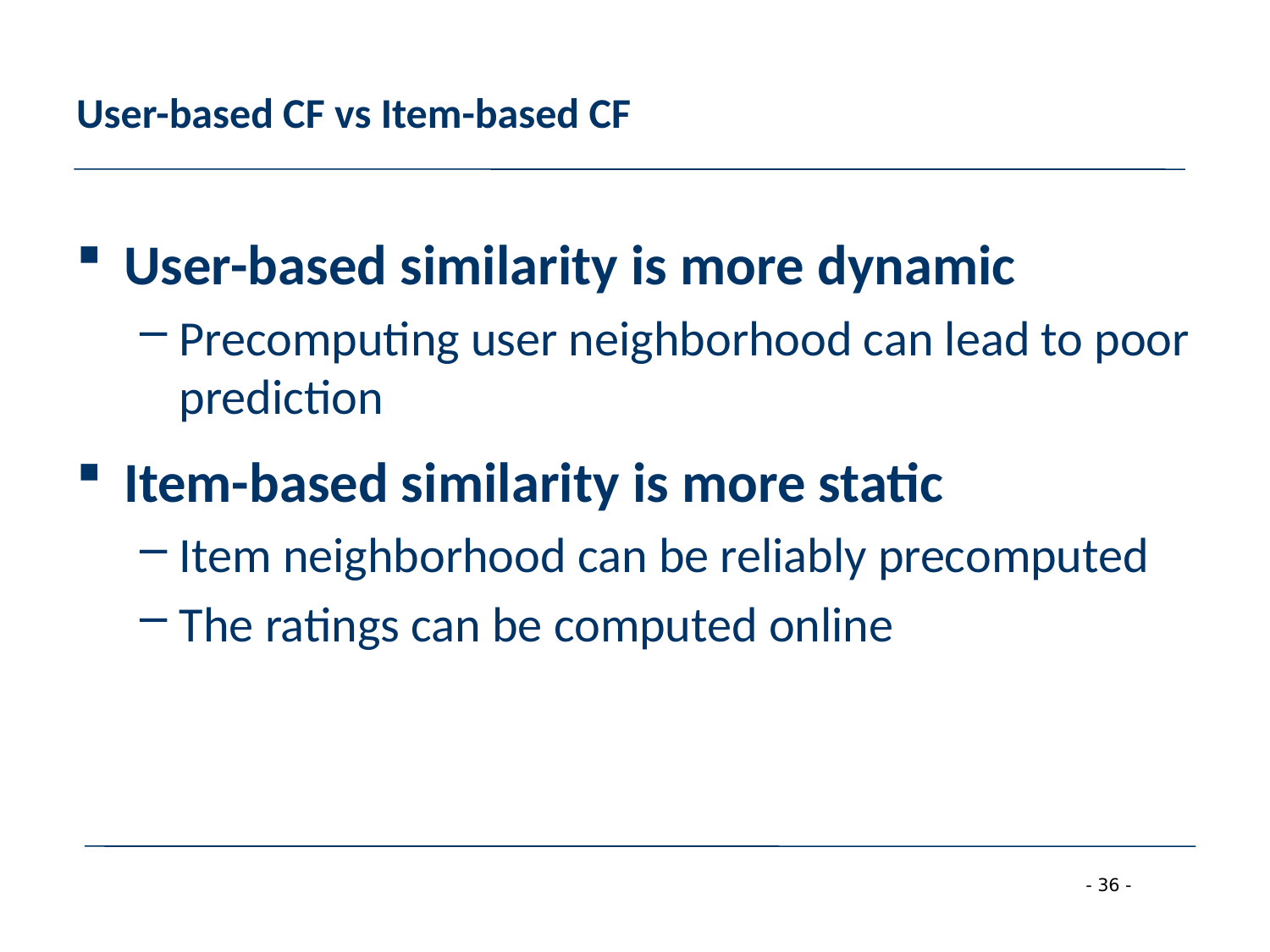

# User-based CF vs Item-based CF
User-based similarity is more dynamic
Precomputing user neighborhood can lead to poor prediction
Item-based similarity is more static
Item neighborhood can be reliably precomputed
The ratings can be computed online